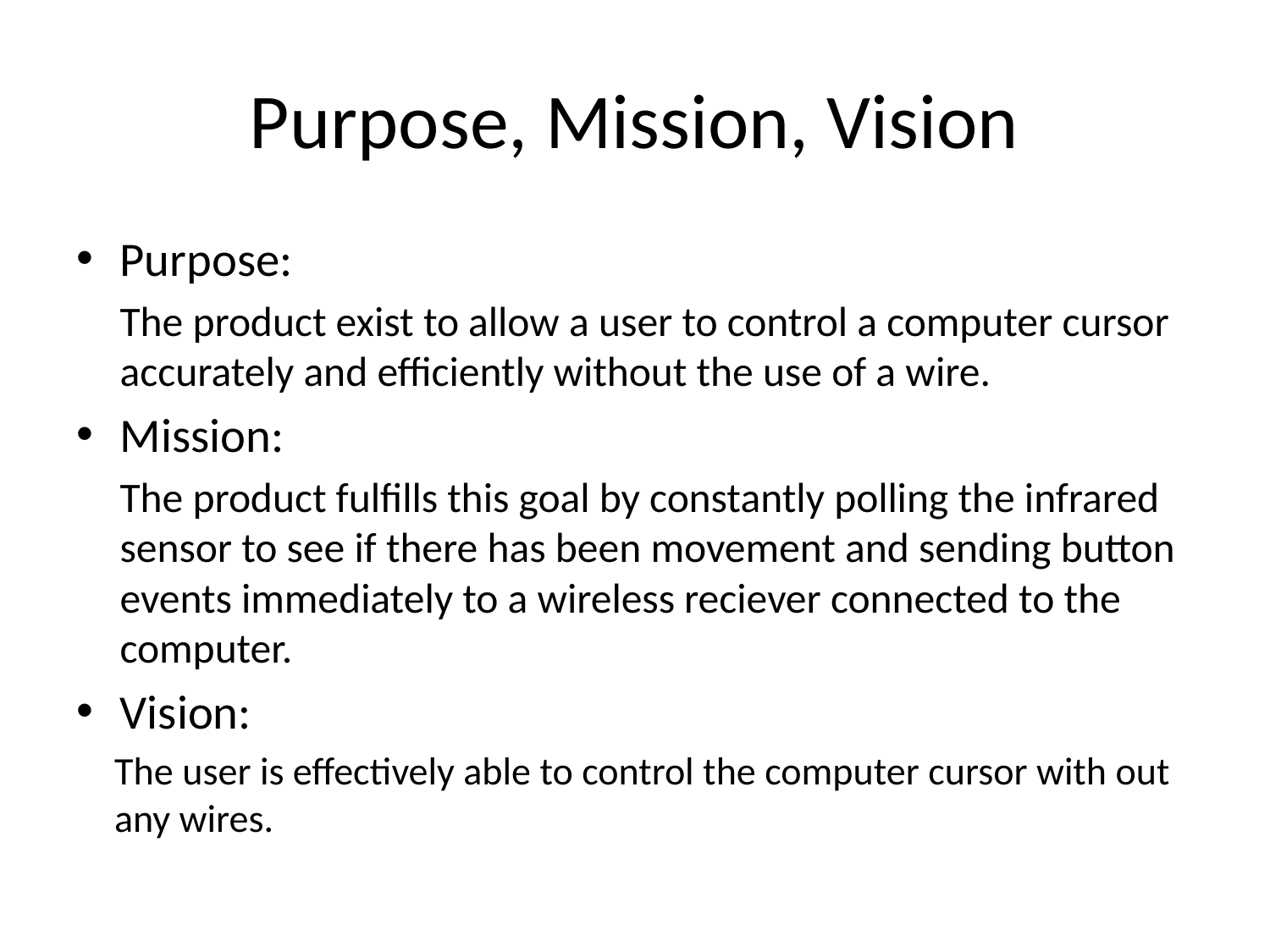

# Purpose, Mission, Vision
Purpose:
The product exist to allow a user to control a computer cursor accurately and efficiently without the use of a wire.
Mission:
The product fulfills this goal by constantly polling the infrared sensor to see if there has been movement and sending button events immediately to a wireless reciever connected to the computer.
Vision:
The user is effectively able to control the computer cursor with out any wires.